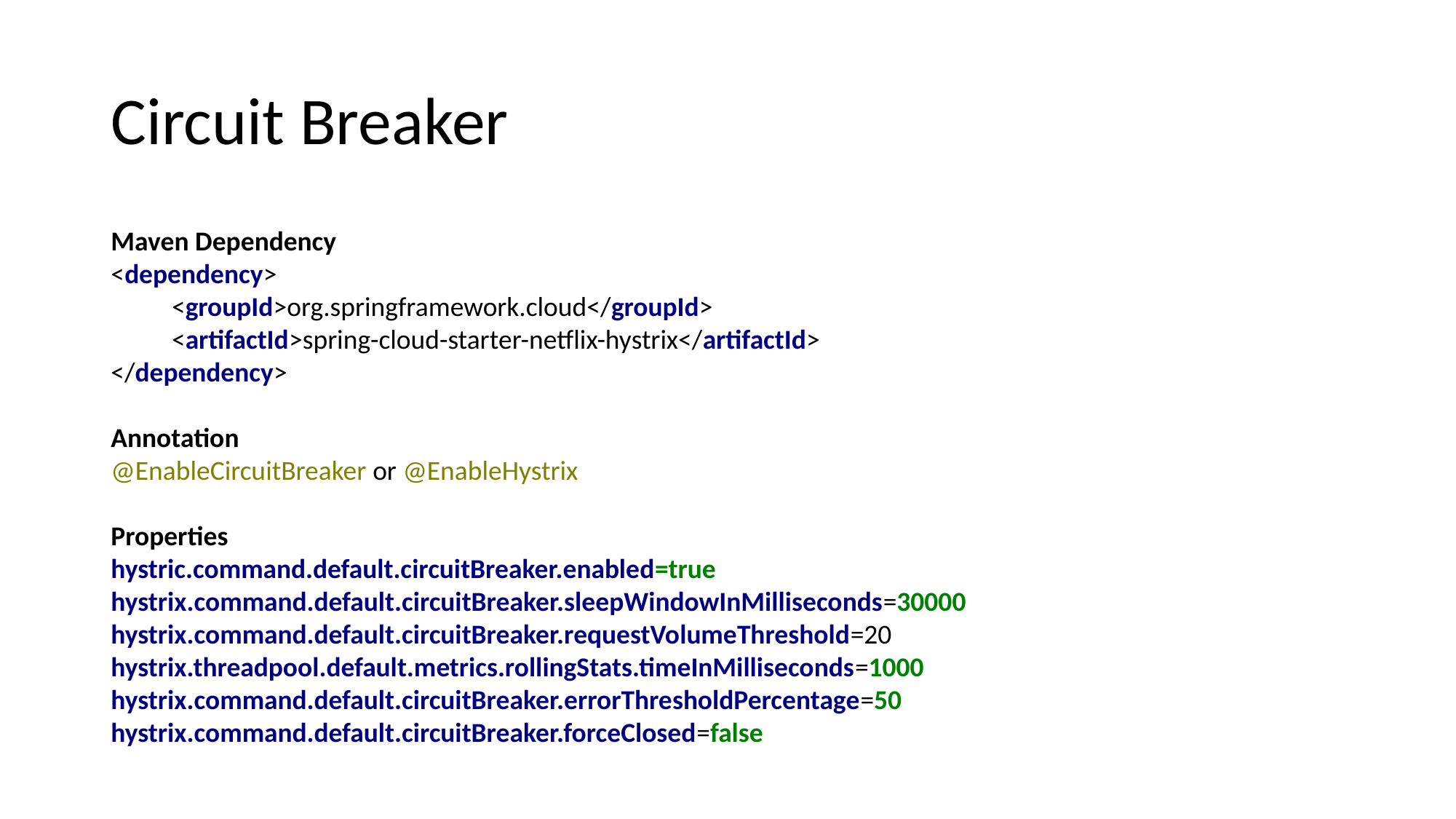

# Circuit Breaker
Maven Dependency
<dependency>
 <groupId>org.springframework.cloud</groupId>
 <artifactId>spring-cloud-starter-netflix-hystrix</artifactId>
</dependency>

Annotation
@EnableCircuitBreaker or @EnableHystrix
Properties
hystric.command.default.circuitBreaker.enabled=true hystrix.command.default.circuitBreaker.sleepWindowInMilliseconds=30000 hystrix.command.default.circuitBreaker.requestVolumeThreshold=20 hystrix.threadpool.default.metrics.rollingStats.timeInMilliseconds=1000 hystrix.command.default.circuitBreaker.errorThresholdPercentage=50 hystrix.command.default.circuitBreaker.forceClosed=false